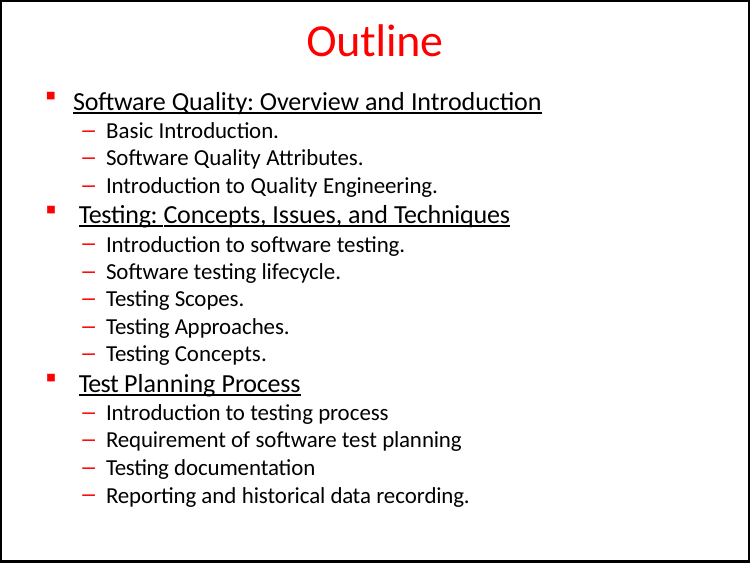

# Outline
Software Quality: Overview and Introduction
Basic Introduction.
Software Quality Attributes.
Introduction to Quality Engineering.
Testing: Concepts, Issues, and Techniques
Introduction to software testing.
Software testing lifecycle.
Testing Scopes.
Testing Approaches.
Testing Concepts.
Test Planning Process
Introduction to testing process
Requirement of software test planning
Testing documentation
Reporting and historical data recording.